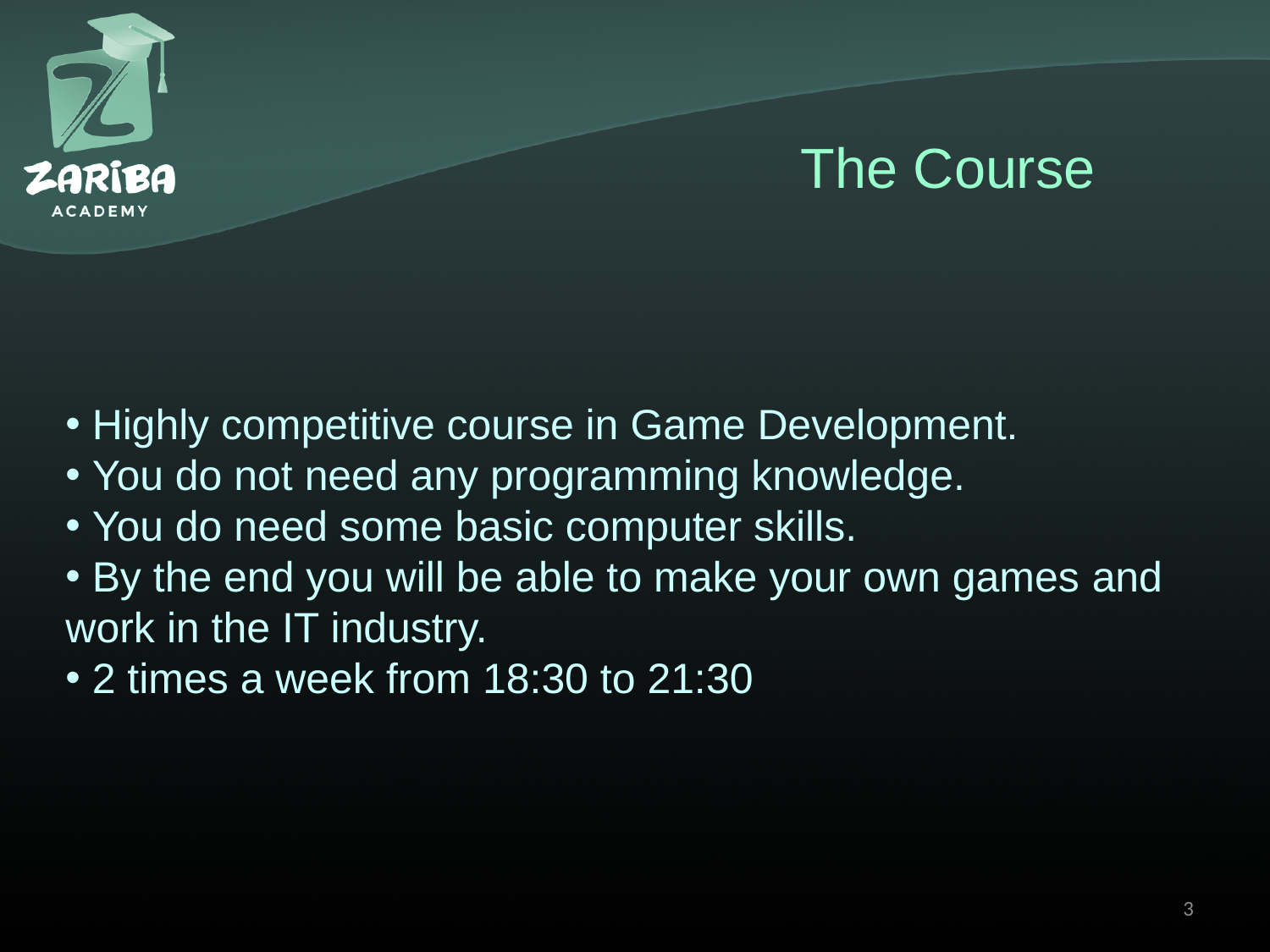

# The Course
 Highly competitive course in Game Development.
 You do not need any programming knowledge.
 You do need some basic computer skills.
 By the end you will be able to make your own games and work in the IT industry.
 2 times a week from 18:30 to 21:30

3